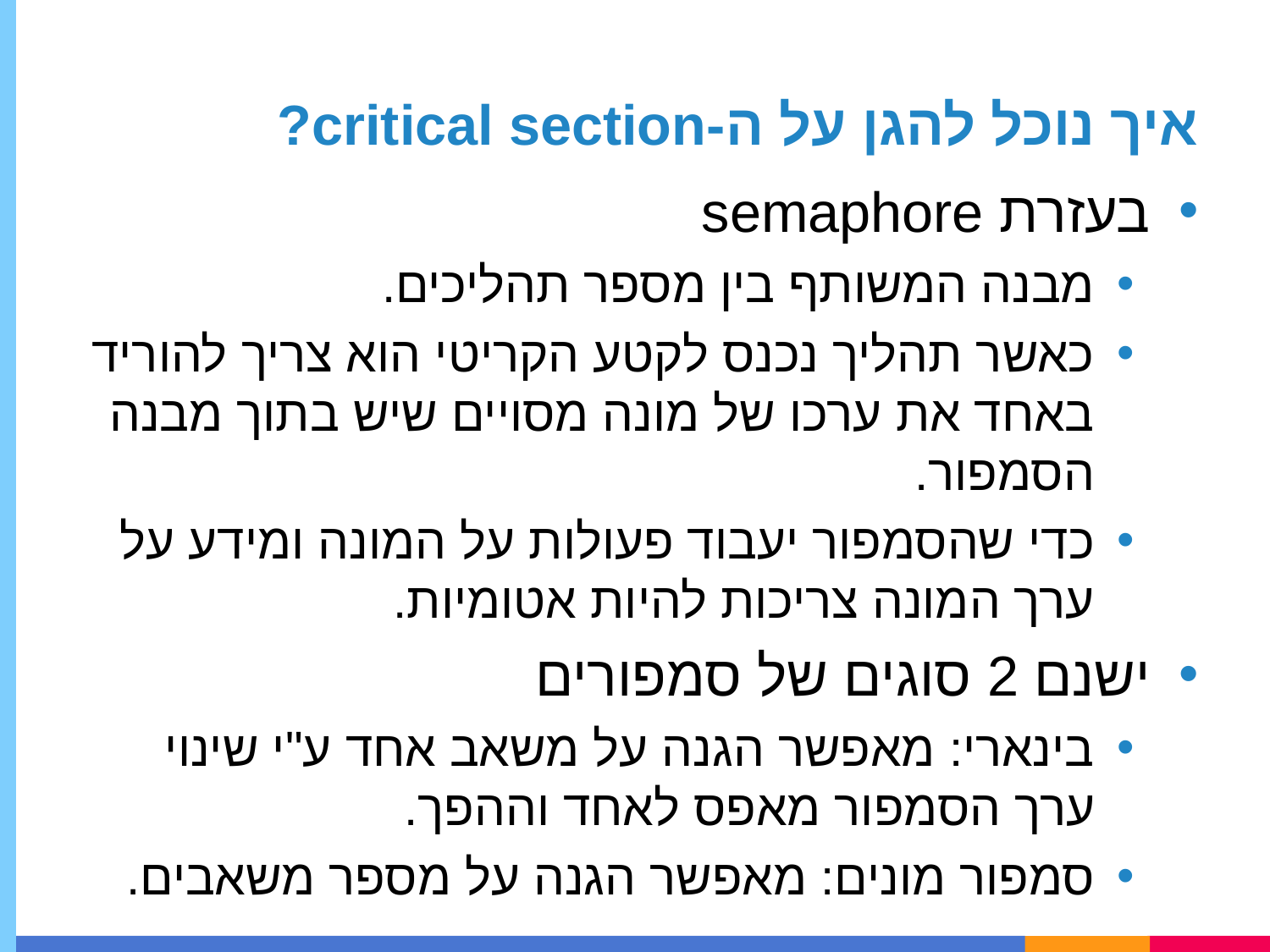

# איך נוכל להגן על ה-critical section?
בעזרת semaphore
מבנה המשותף בין מספר תהליכים.
כאשר תהליך נכנס לקטע הקריטי הוא צריך להוריד באחד את ערכו של מונה מסויים שיש בתוך מבנה הסמפור.
כדי שהסמפור יעבוד פעולות על המונה ומידע על ערך המונה צריכות להיות אטומיות.
ישנם 2 סוגים של סמפורים
בינארי: מאפשר הגנה על משאב אחד ע"י שינוי ערך הסמפור מאפס לאחד וההפך.
סמפור מונים: מאפשר הגנה על מספר משאבים.